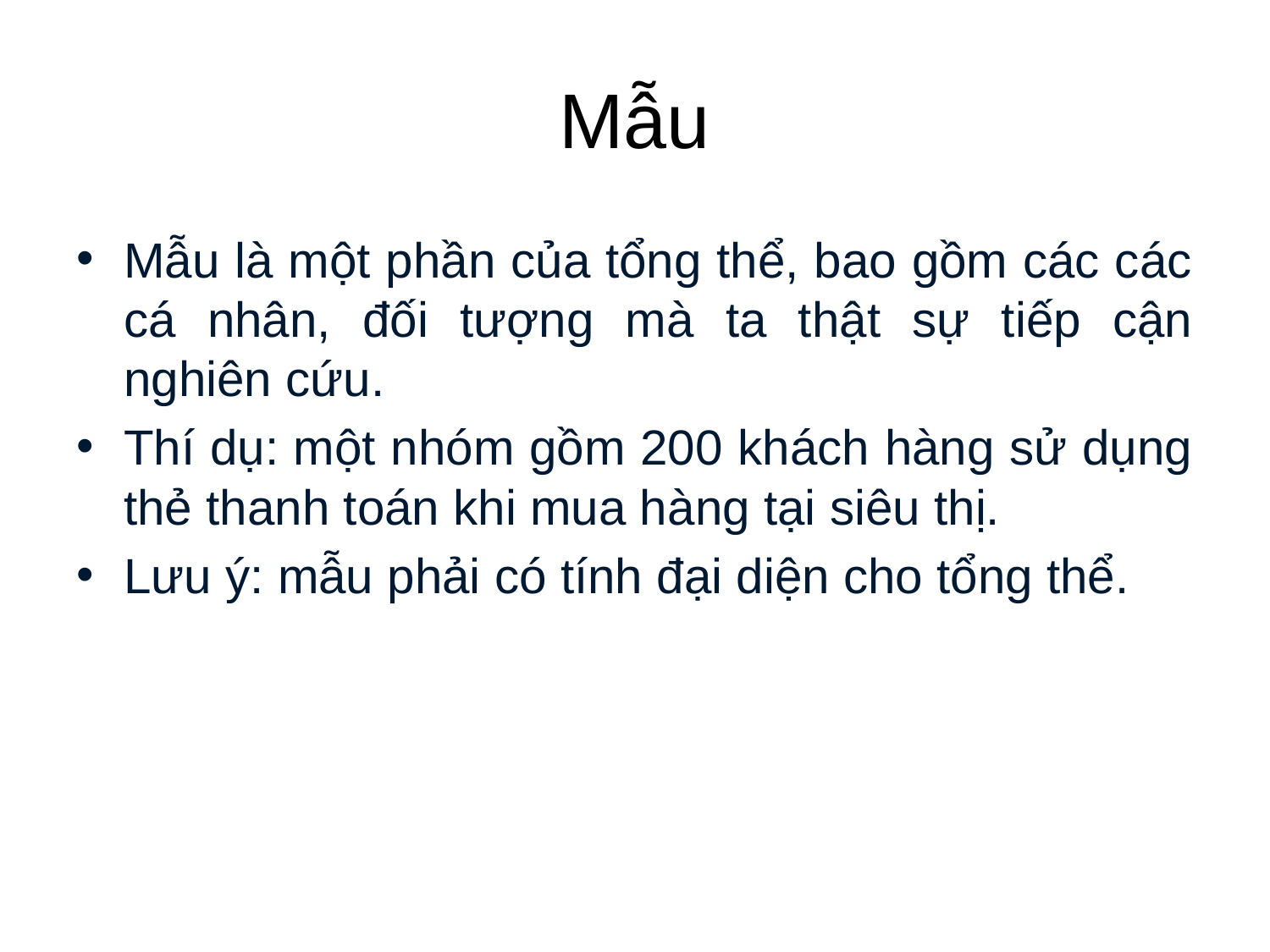

# Mẫu
Mẫu là một phần của tổng thể, bao gồm các các cá nhân, đối tượng mà ta thật sự tiếp cận nghiên cứu.
Thí dụ: một nhóm gồm 200 khách hàng sử dụng thẻ thanh toán khi mua hàng tại siêu thị.
Lưu ý: mẫu phải có tính đại diện cho tổng thể.